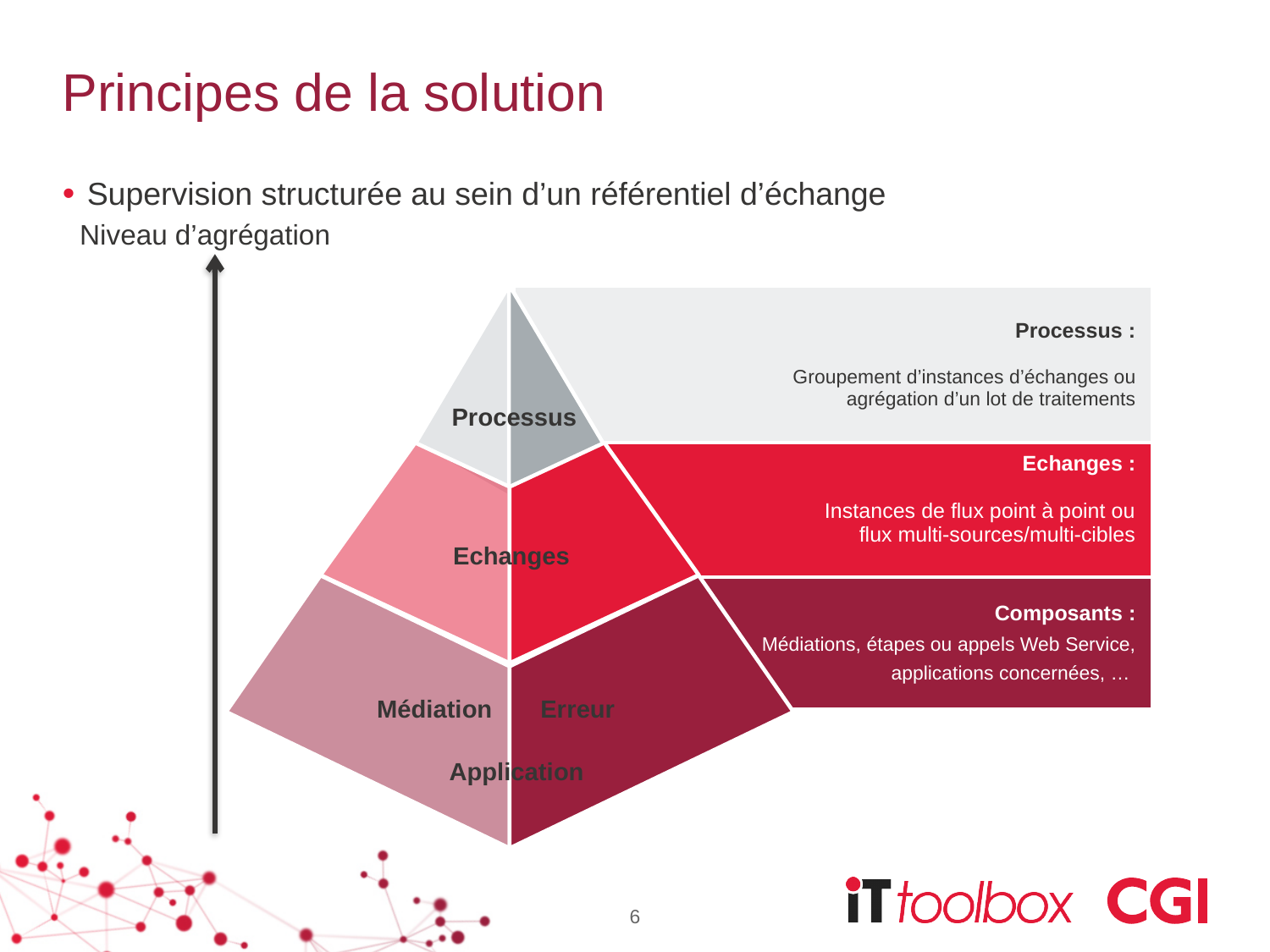

# Principes de la solution
Supervision structurée au sein d’un référentiel d’échange
Niveau d’agrégation

| Processus : Groupement d’instances d’échanges ou agrégation d’un lot de traitements |
| --- |
| Echanges : Instances de flux point à point ou flux multi-sources/multi-cibles |
| Composants : Médiations, étapes ou appels Web Service, applications concernées, … |
Processus
Echanges
Médiation
Erreur
Application
6